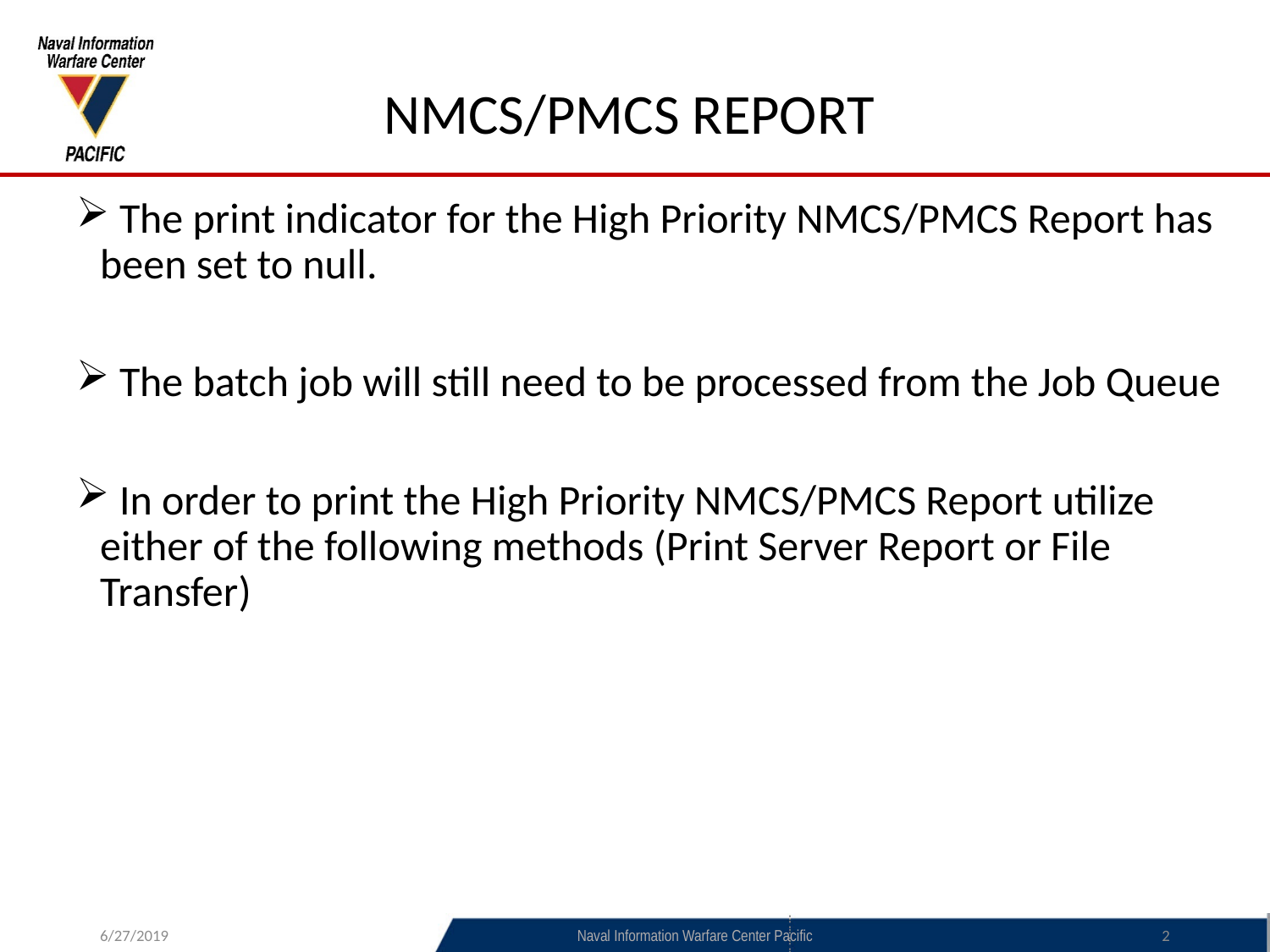

NMCS/PMCS REPORT
 The print indicator for the High Priority NMCS/PMCS Report has been set to null.

 The batch job will still need to be processed from the Job Queue

 In order to print the High Priority NMCS/PMCS Report utilize either of the following methods (Print Server Report or File Transfer)

Naval Information Warfare Center Pacific
6/27/2019
2